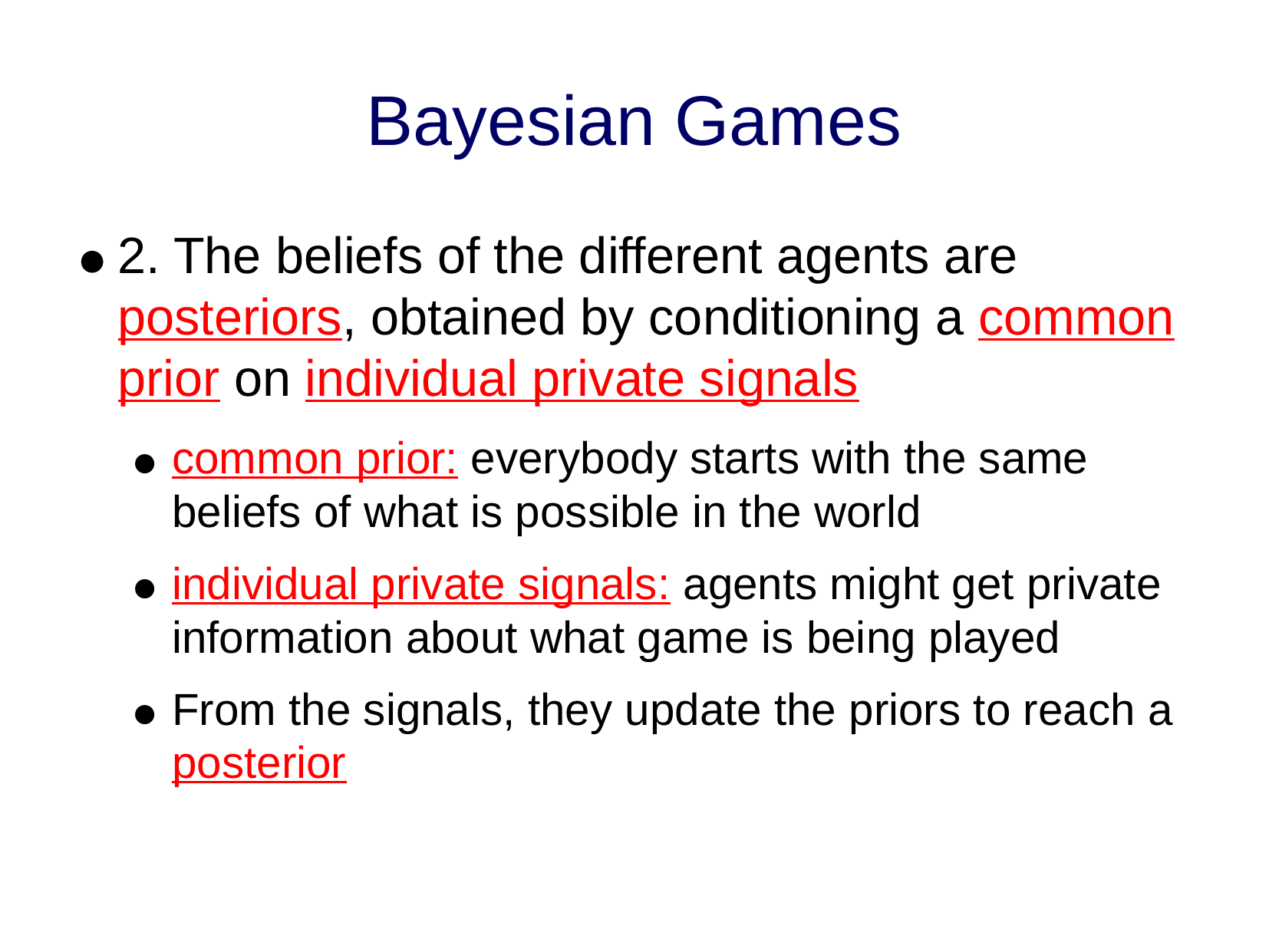

Bayesian Games
2. The beliefs of the different agents are posteriors, obtained by conditioning a common prior on individual private signals
common prior: everybody starts with the same beliefs of what is possible in the world
individual private signals: agents might get private information about what game is being played
From the signals, they update the priors to reach a posterior